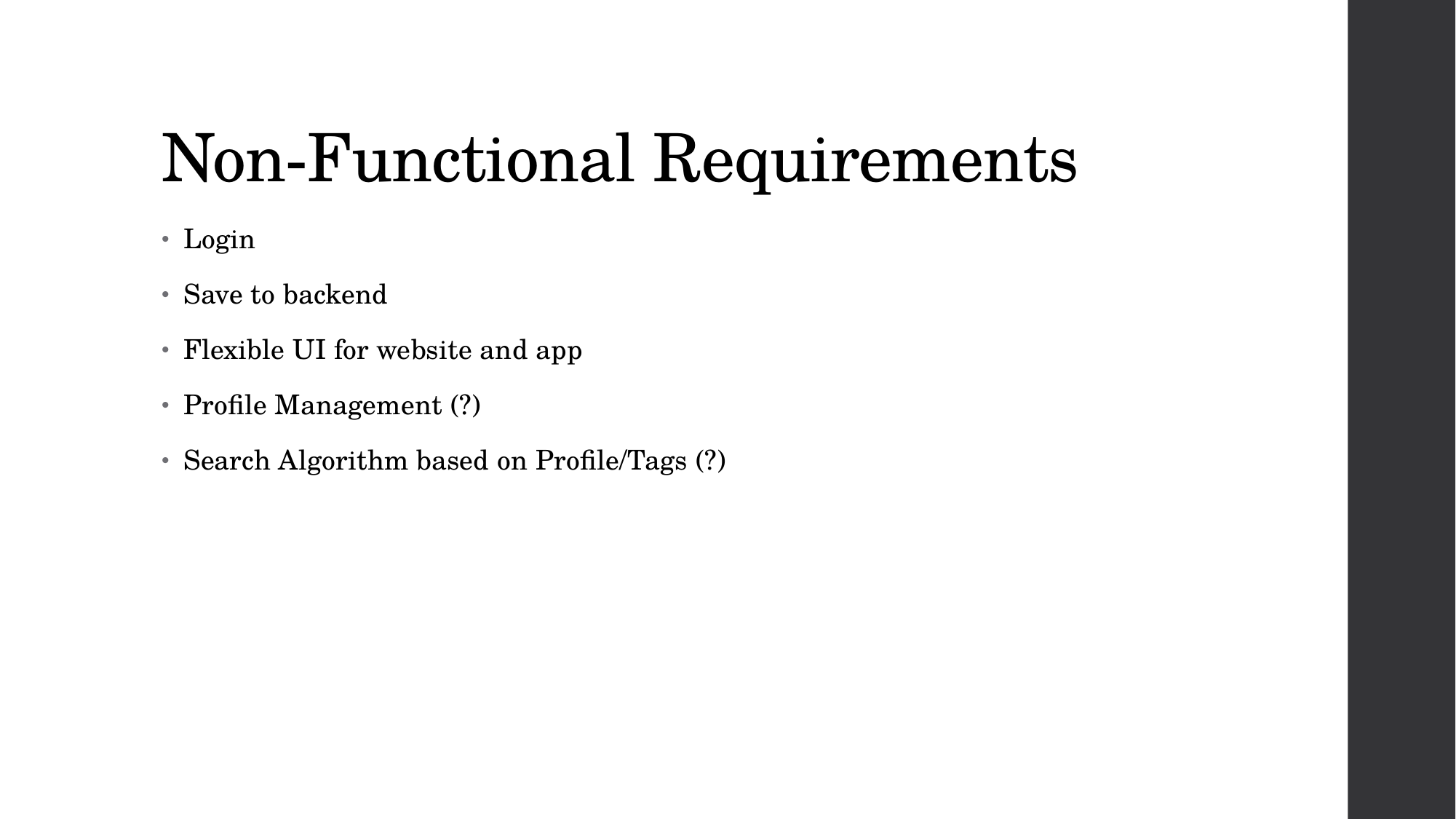

# Non-Functional Requirements
Login
Save to backend
Flexible UI for website and app
Profile Management (?)
Search Algorithm based on Profile/Tags (?)